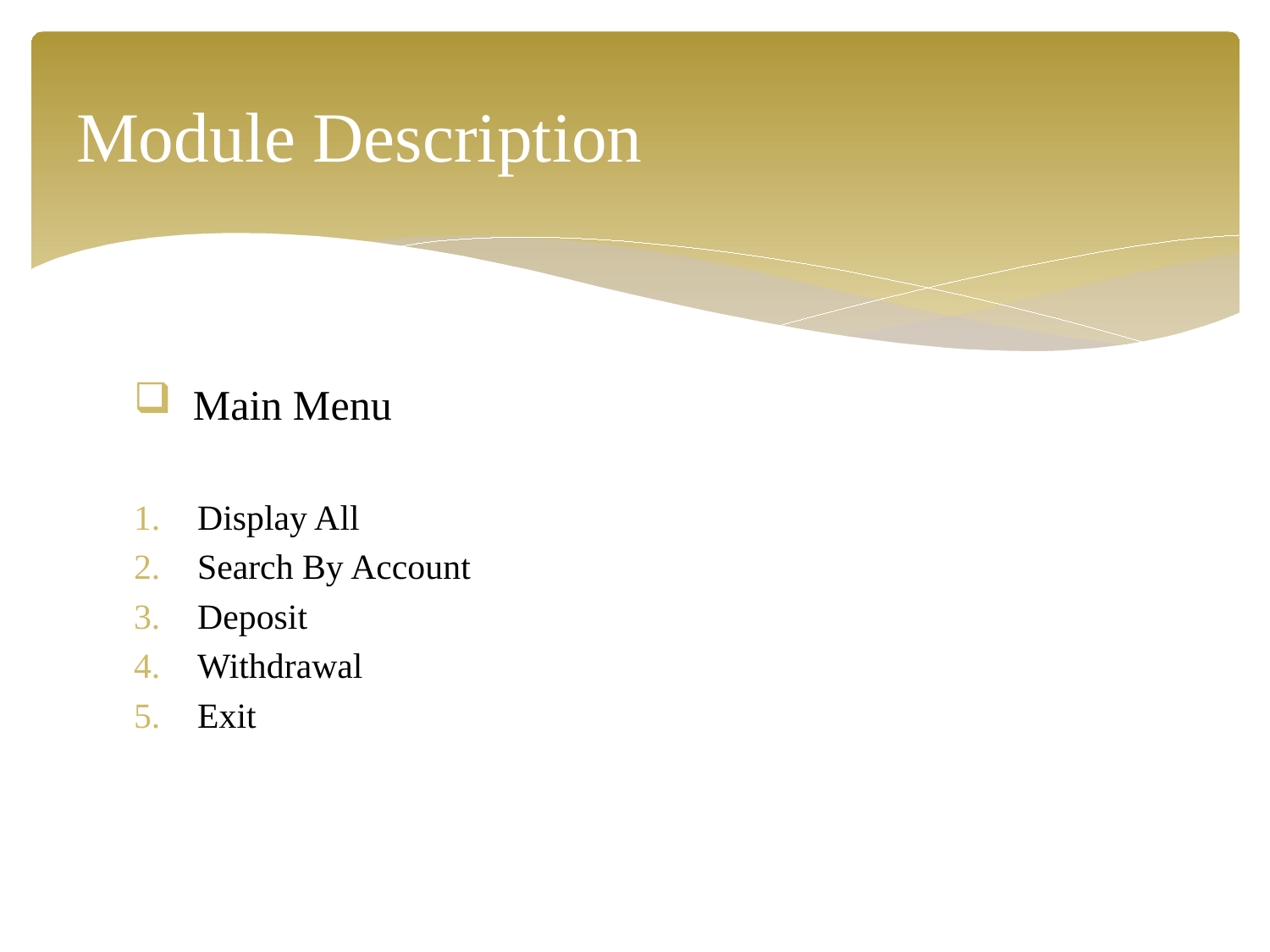

# Module Description
  Main Menu

Display All
Search By Account
Deposit
Withdrawal
Exit